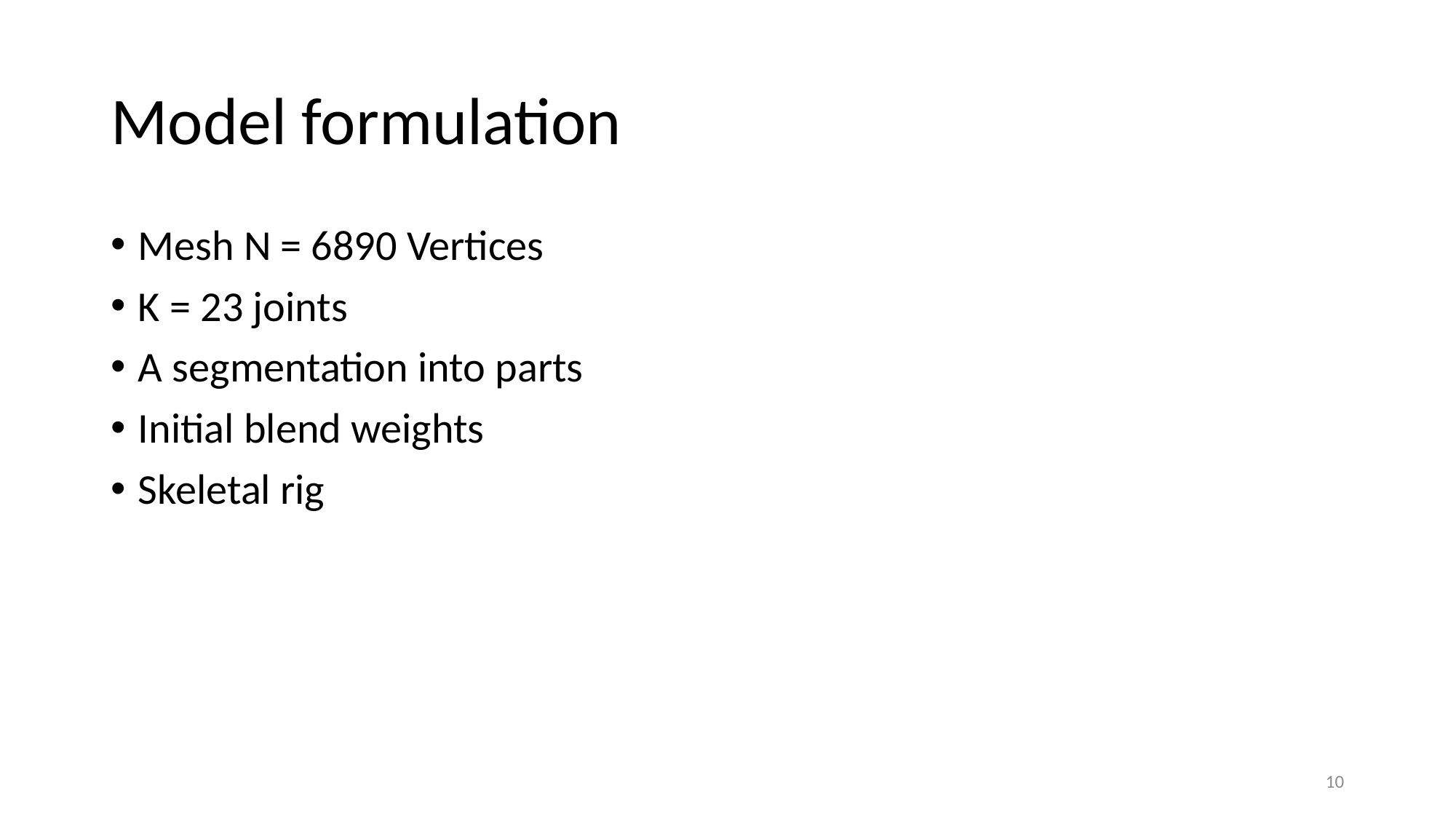

# Model formulation
Mesh N = 6890 Vertices
K = 23 joints
A segmentation into parts
Initial blend weights
Skeletal rig
10